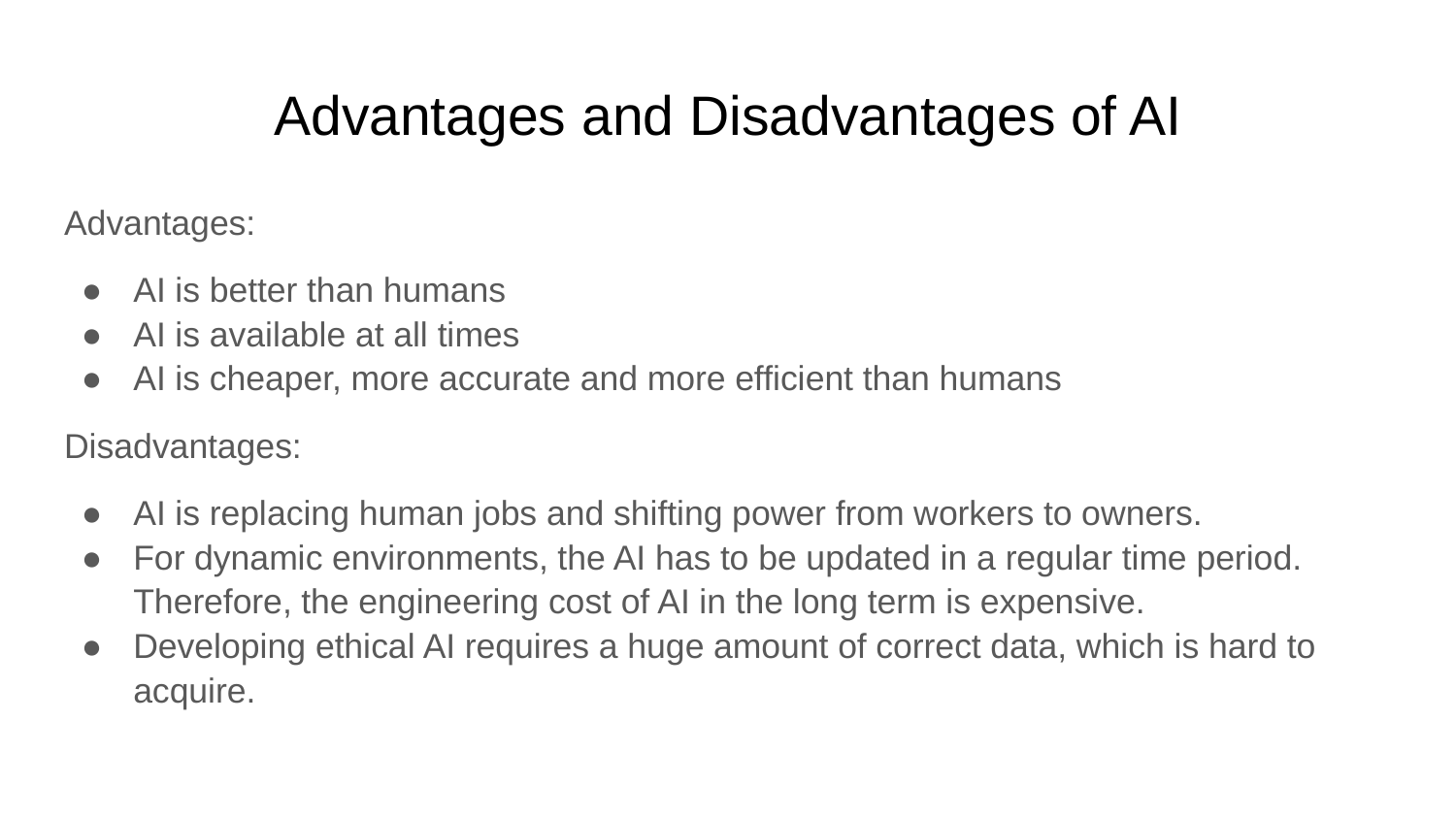

# Advantages and Disadvantages of AI
Advantages:
AI is better than humans
AI is available at all times
AI is cheaper, more accurate and more efficient than humans
Disadvantages:
AI is replacing human jobs and shifting power from workers to owners.
For dynamic environments, the AI has to be updated in a regular time period. Therefore, the engineering cost of AI in the long term is expensive.
Developing ethical AI requires a huge amount of correct data, which is hard to acquire.